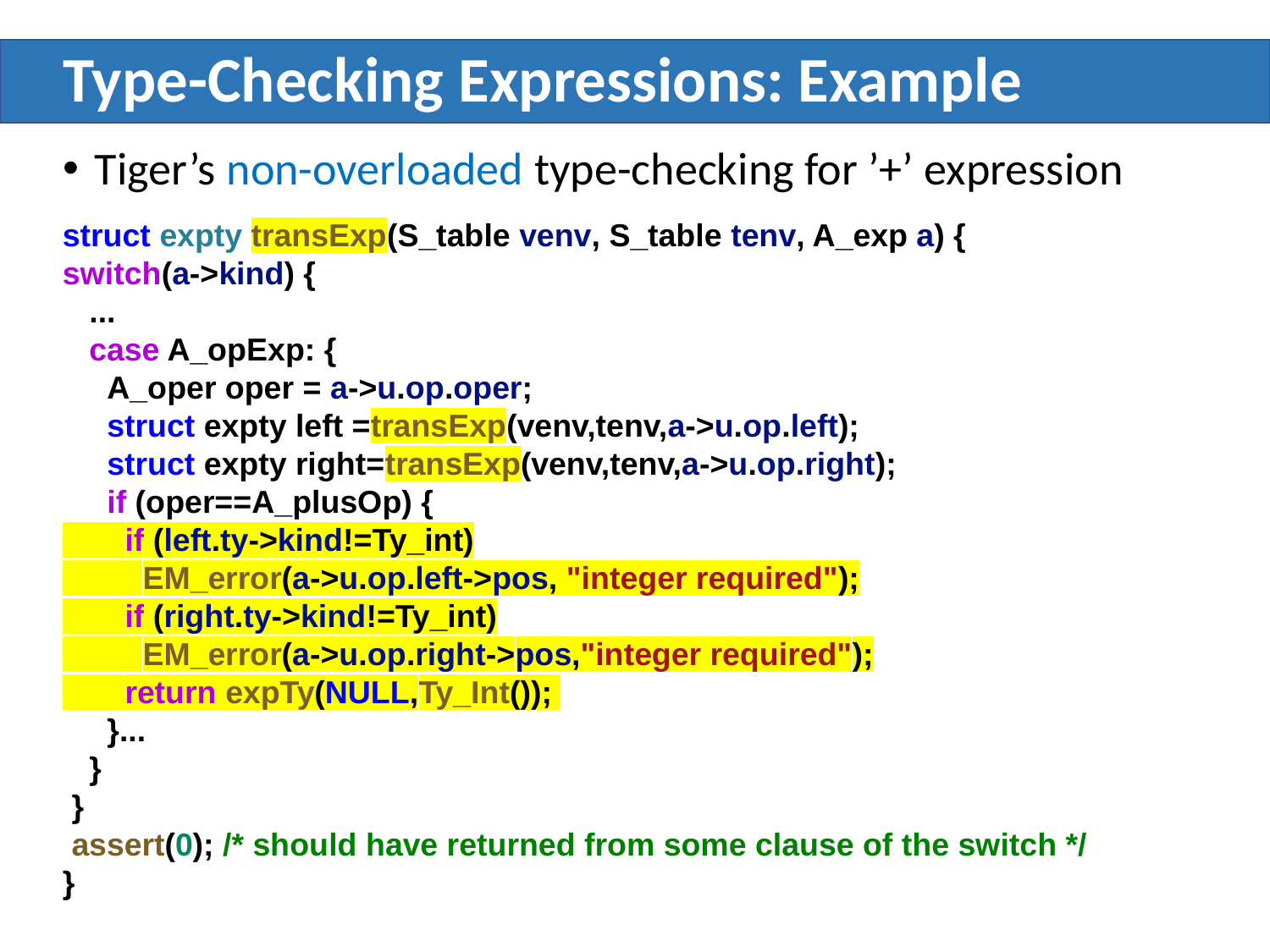

# Type-Checking Expressions: Example
Tiger’s non-overloaded type-checking for ’+’ expression

struct expty transExp(S_table venv, S_table tenv, A_exp a) {
switch(a->kind) {
   ...
   case A_opExp: {
     A_oper oper = a->u.op.oper;
     struct expty left =transExp(venv,tenv,a->u.op.left);
     struct expty right=transExp(venv,tenv,a->u.op.right);
     if (oper==A_plusOp) {
       if (left.ty->kind!=Ty_int)
         EM_error(a->u.op.left->pos, "integer required");
       if (right.ty->kind!=Ty_int)
         EM_error(a->u.op.right->pos,"integer required");
       return expTy(NULL,Ty_Int());
     }...
   }
 }
 assert(0); /* should have returned from some clause of the switch */
}